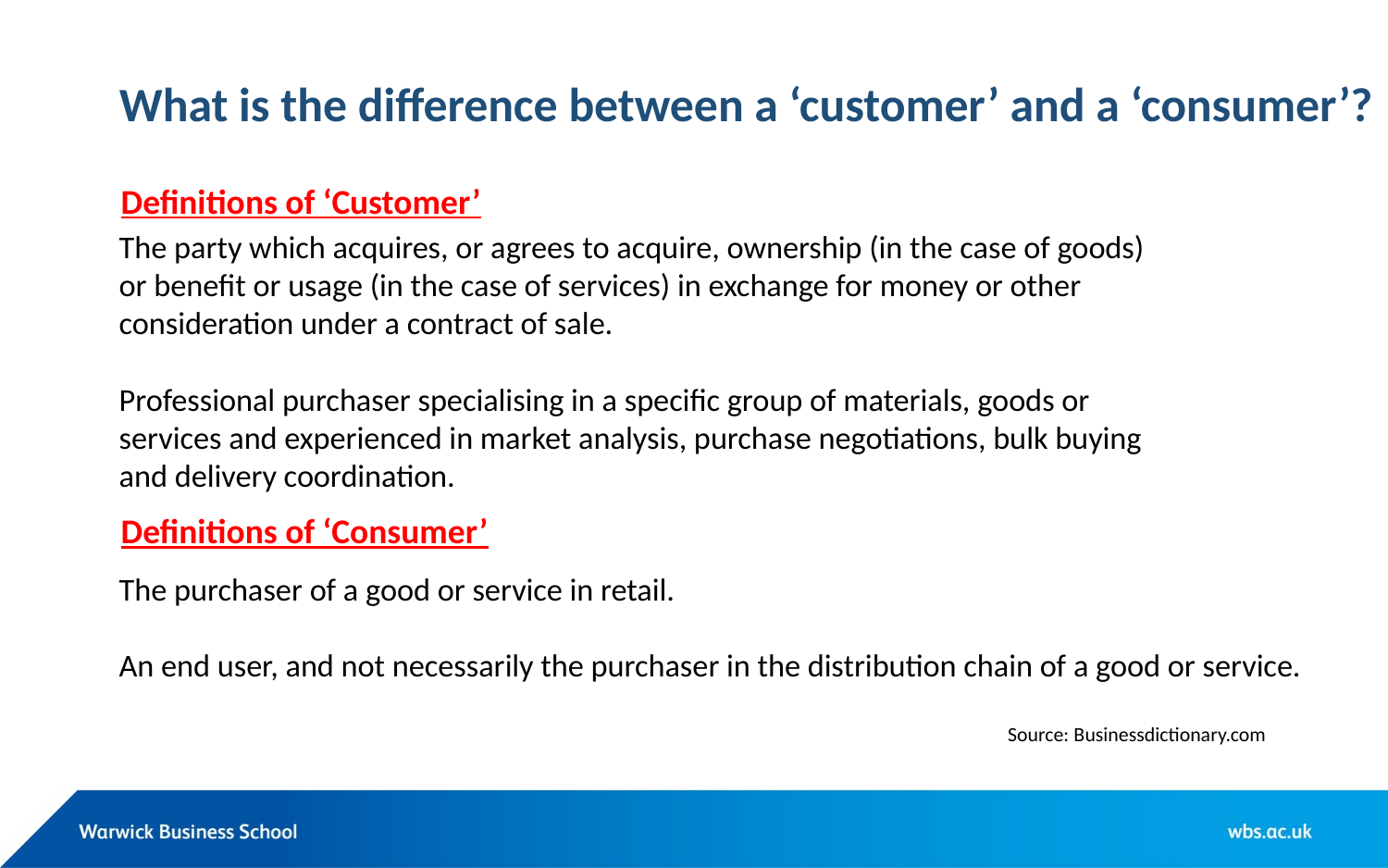

# What is the difference between a ‘customer’ and a ‘consumer’?
Definitions of ‘Customer’
The party which acquires, or agrees to acquire, ownership (in the case of goods)
or benefit or usage (in the case of services) in exchange for money or other
consideration under a contract of sale.

Professional purchaser specialising in a specific group of materials, goods or
services and experienced in market analysis, purchase negotiations, bulk buying
and delivery coordination.
Definitions of ‘Consumer’
The purchaser of a good or service in retail.

An end user, and not necessarily the purchaser in the distribution chain of a good or service.

Source: Businessdictionary.com